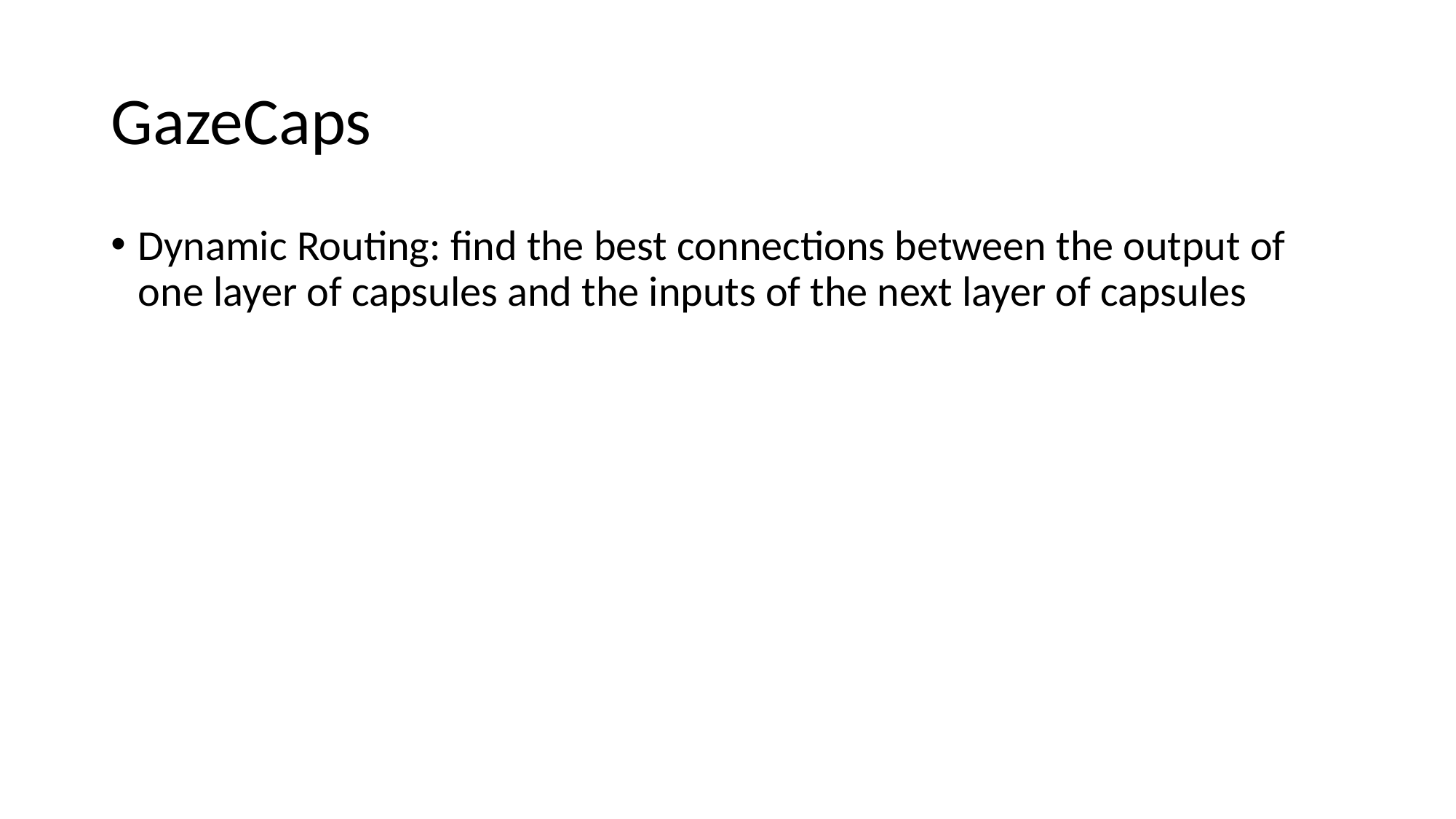

# GazeCaps
Dynamic Routing: find the best connections between the output of one layer of capsules and the inputs of the next layer of capsules